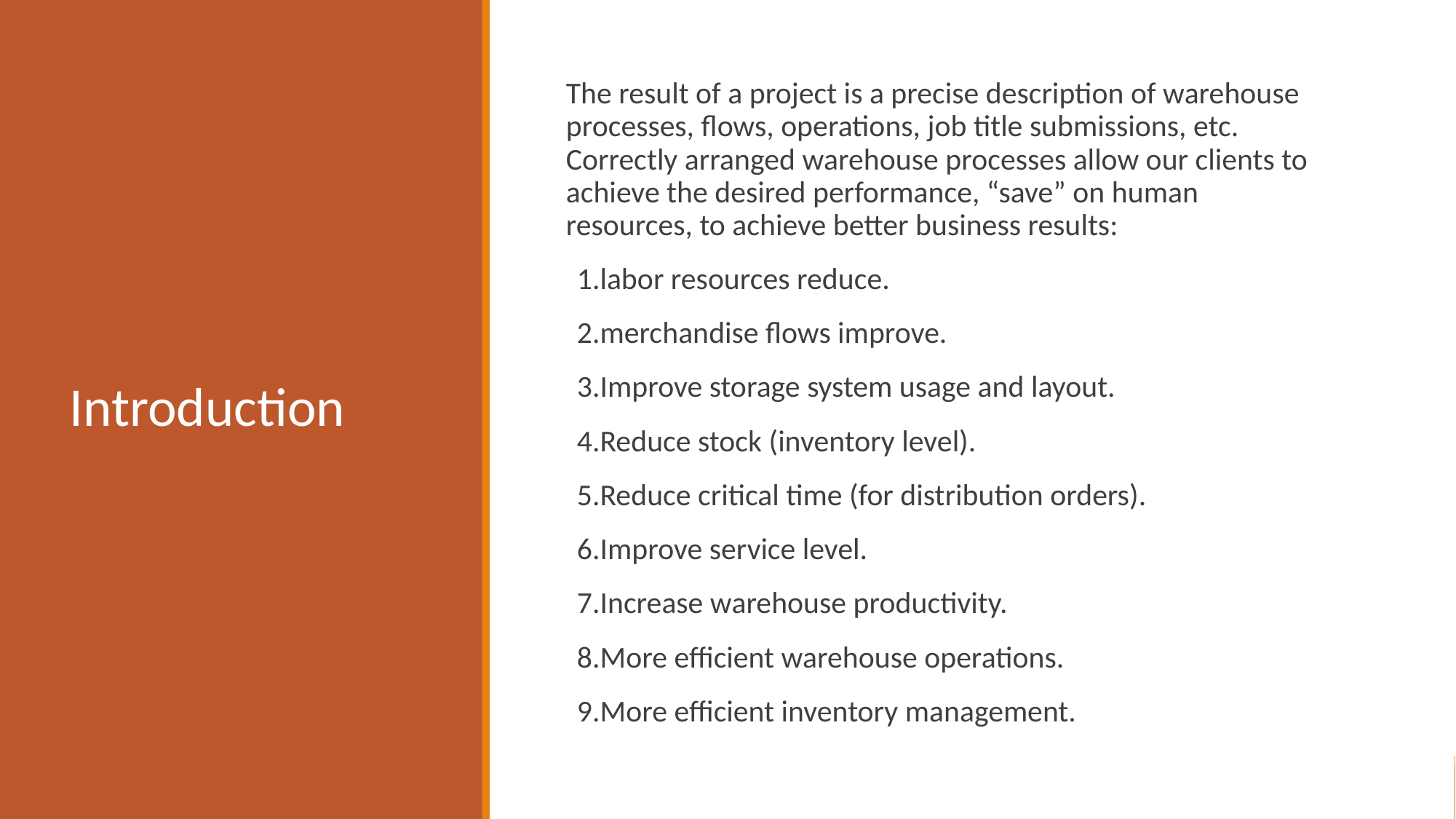

# Introduction
The result of a project is a precise description of warehouse processes, flows, operations, job title submissions, etc. Correctly arranged warehouse processes allow our clients to achieve the desired performance, “save” on human resources, to achieve better business results:
1.labor resources reduce.
2.merchandise flows improve.
3.Improve storage system usage and layout.
4.Reduce stock (inventory level).
5.Reduce critical time (for distribution orders).
6.Improve service level.
7.Increase warehouse productivity.
8.More efficient warehouse operations.
9.More efficient inventory management.